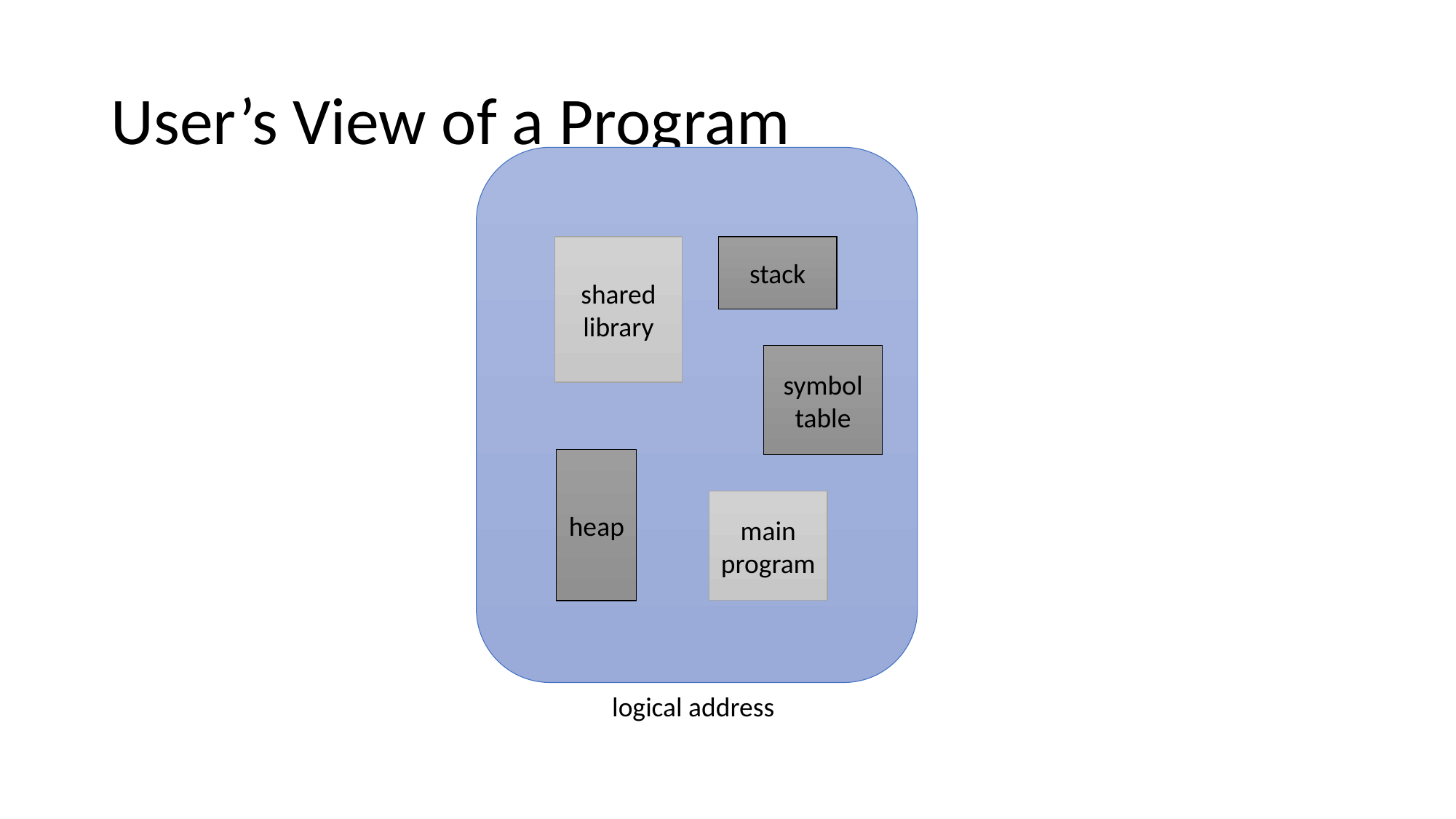

# User’s View of a Program

shared
library
stack
symbol
table
heap
main program
logical address